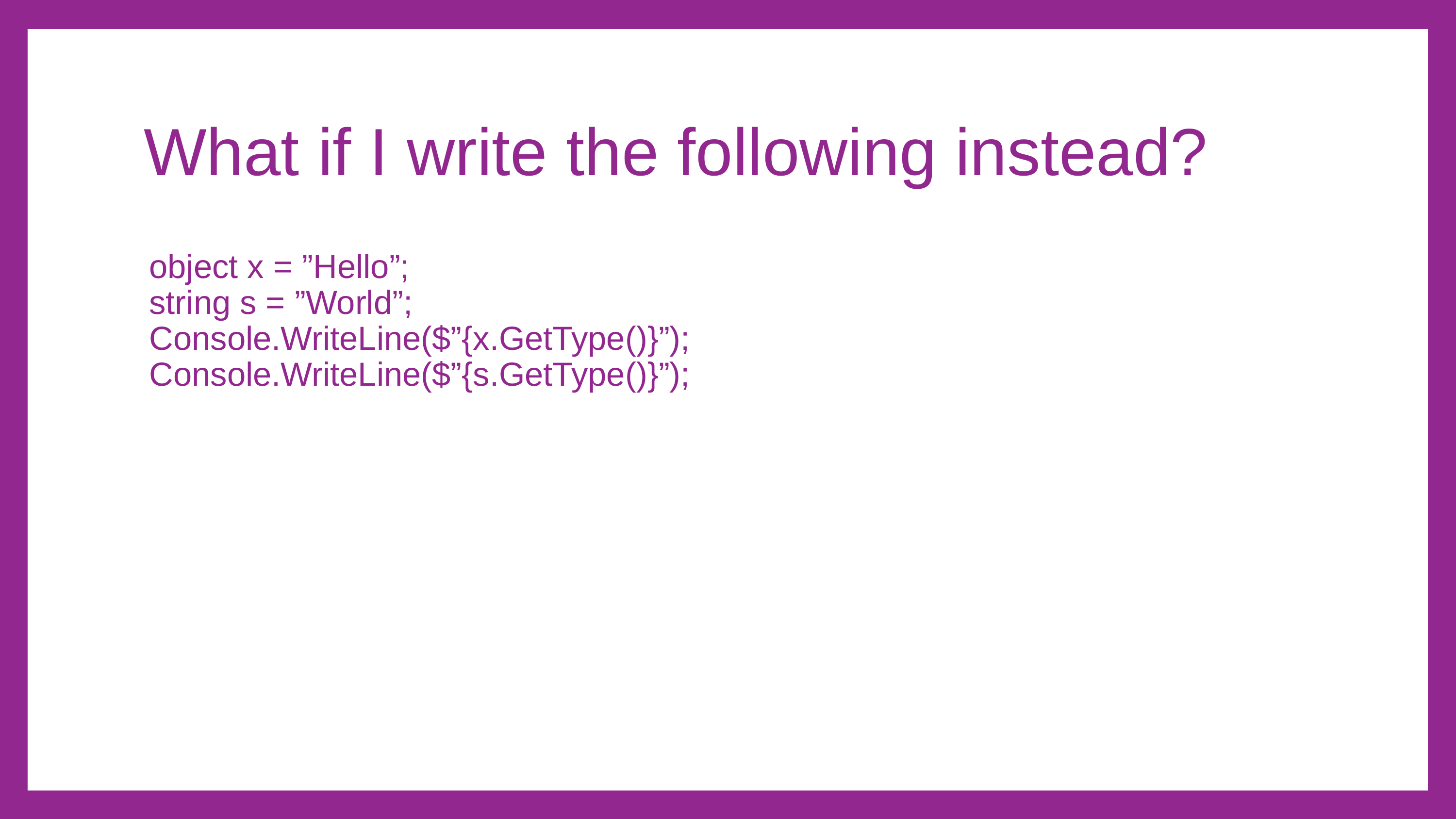

# What if I write the following instead?
object x = ”Hello”;
string s = ”World”;
Console.WriteLine($”{x.GetType()}”);
Console.WriteLine($”{s.GetType()}”);